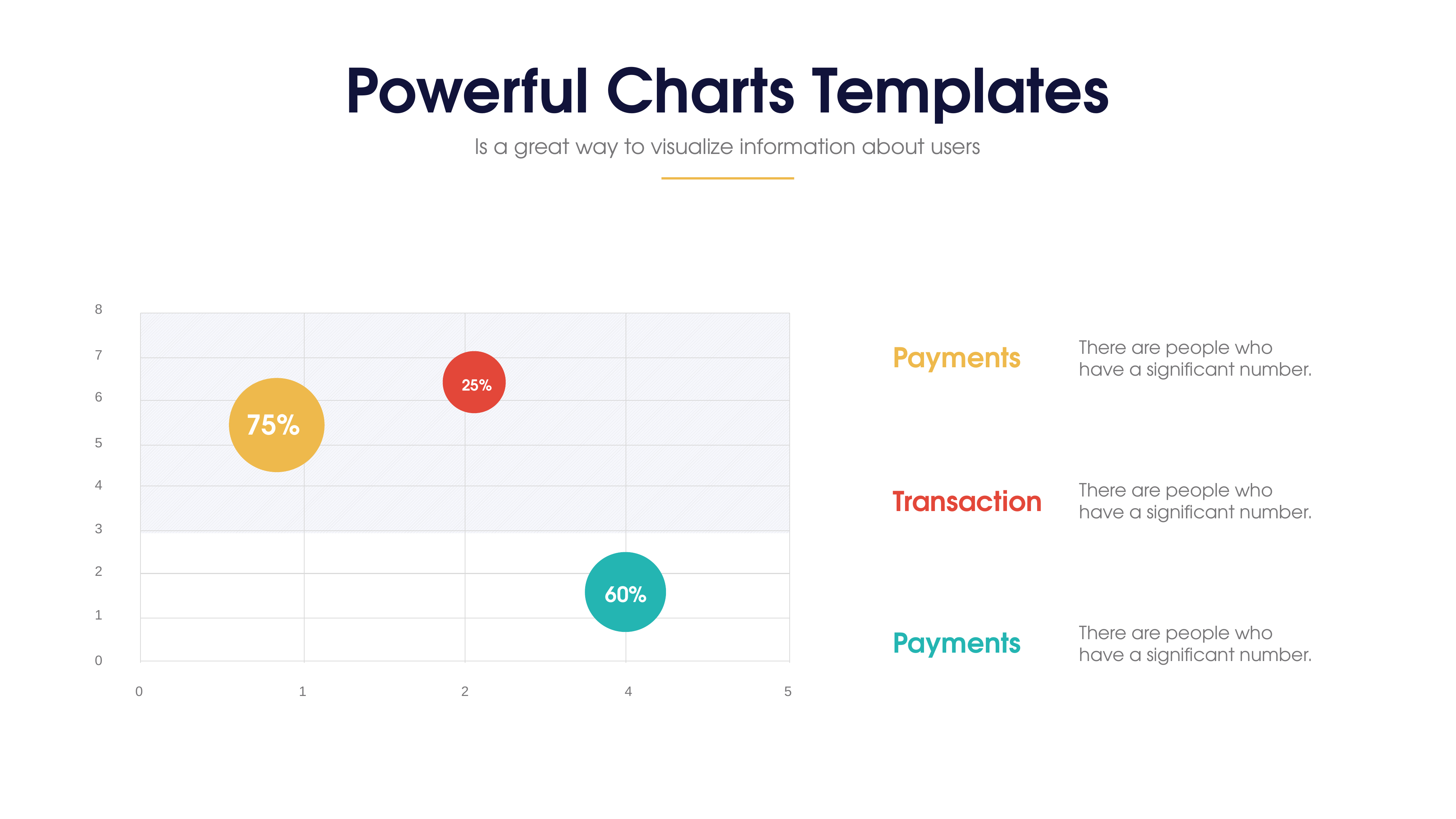

Powerful Charts Templates
Is a great way to visualize information about users

8

7
There are people who have a significant number.
Payments

25%
6

75%
5

4
There are people who have a significant number.
Transaction
3
2

60%

1
There are people who have a significant number.
Payments
0
0
1
2
4
5